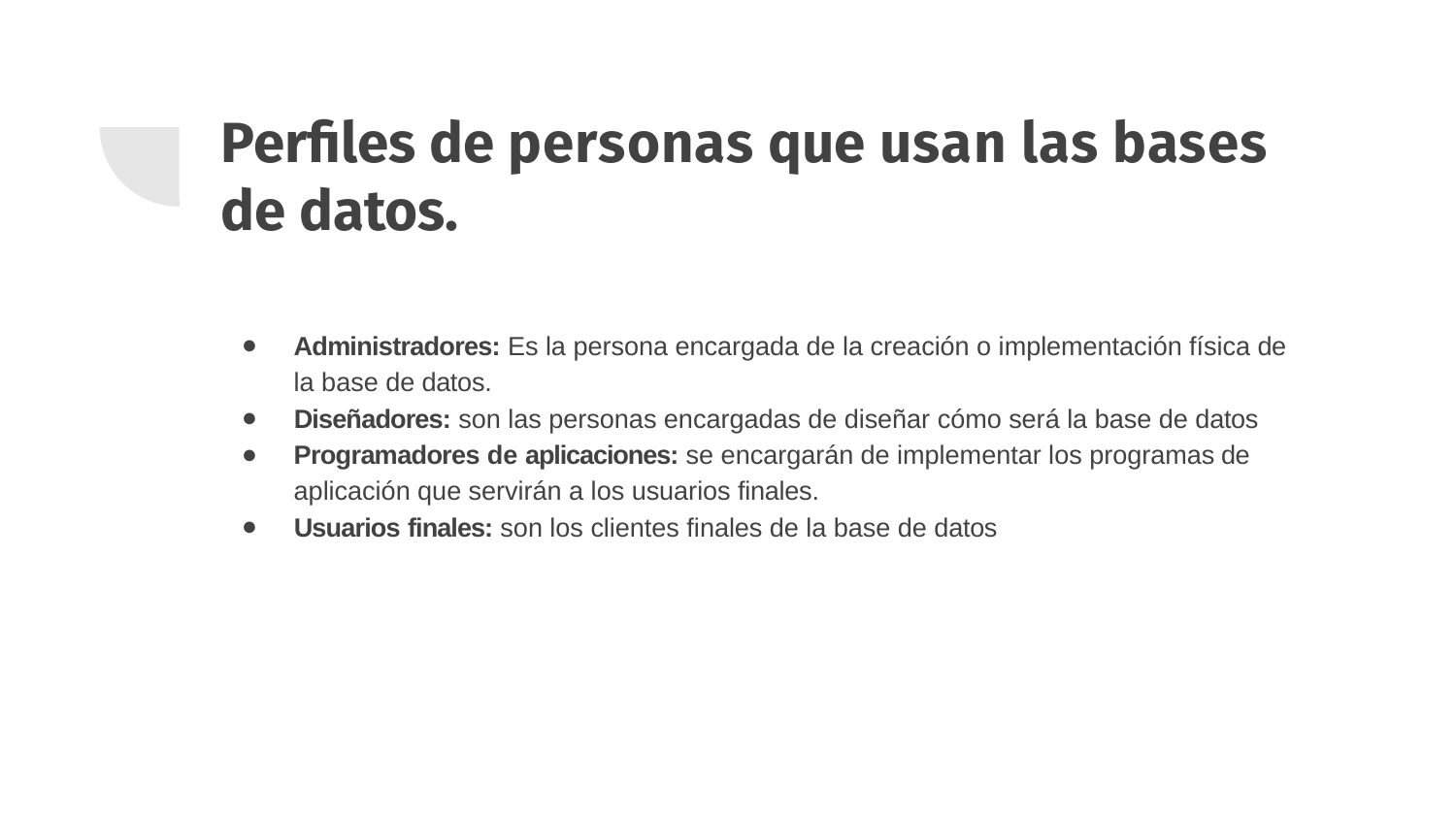

# Perfiles de personas que usan las bases de datos.
Administradores: Es la persona encargada de la creación o implementación física de la base de datos.
Diseñadores: son las personas encargadas de diseñar cómo será la base de datos
Programadores de aplicaciones: se encargarán de implementar los programas de aplicación que servirán a los usuarios finales.
Usuarios finales: son los clientes finales de la base de datos